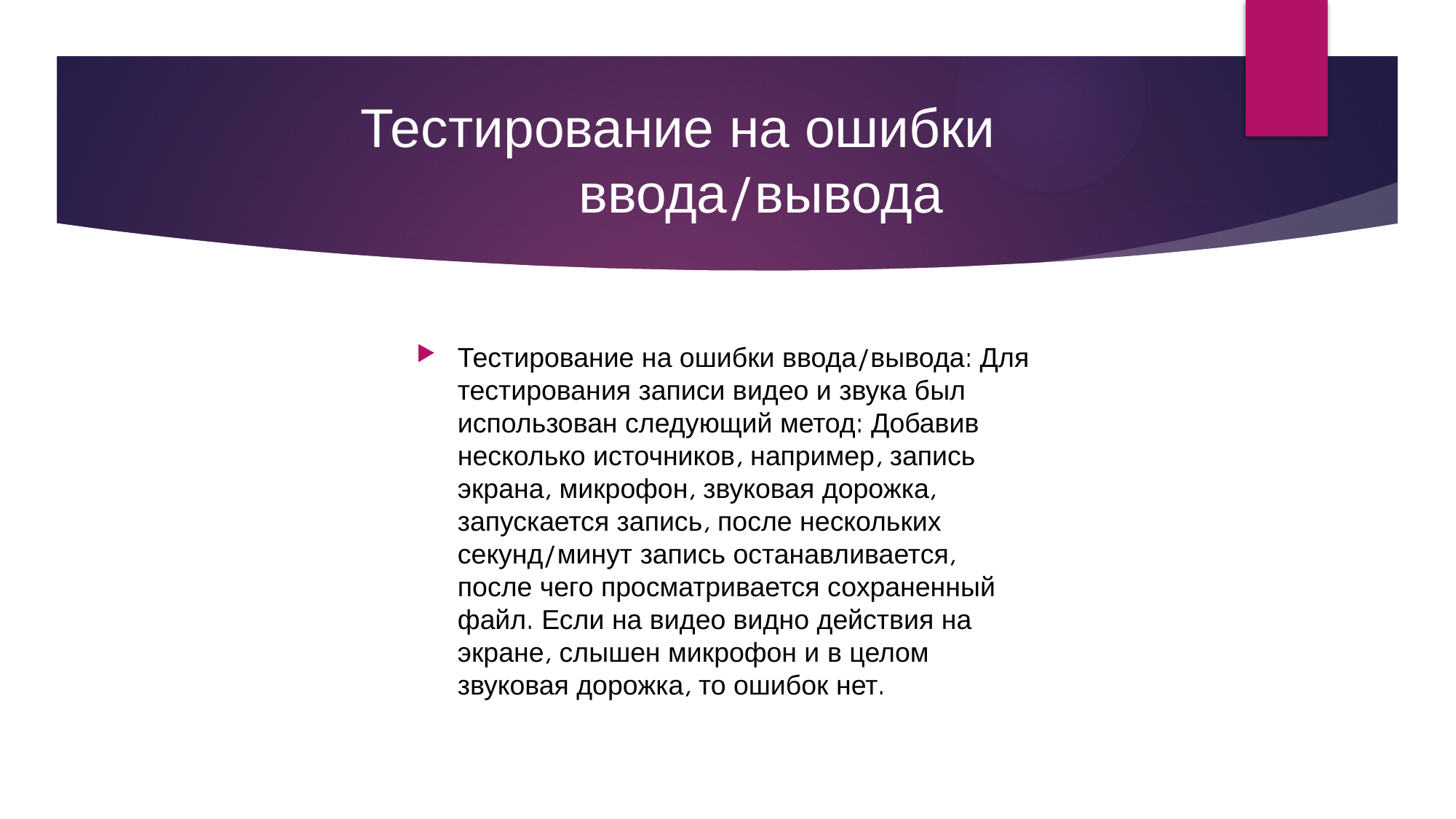

# Тестирование на ошибки 				ввода/вывода
Тестирование на ошибки ввода/вывода: Для тестирования записи видео и звука был использован следующий метод: Добавив несколько источников, например, запись экрана, микрофон, звуковая дорожка, запускается запись, после нескольких секунд/минут запись останавливается, после чего просматривается сохраненный файл. Если на видео видно действия на экране, слышен микрофон и в целом звуковая дорожка, то ошибок нет.